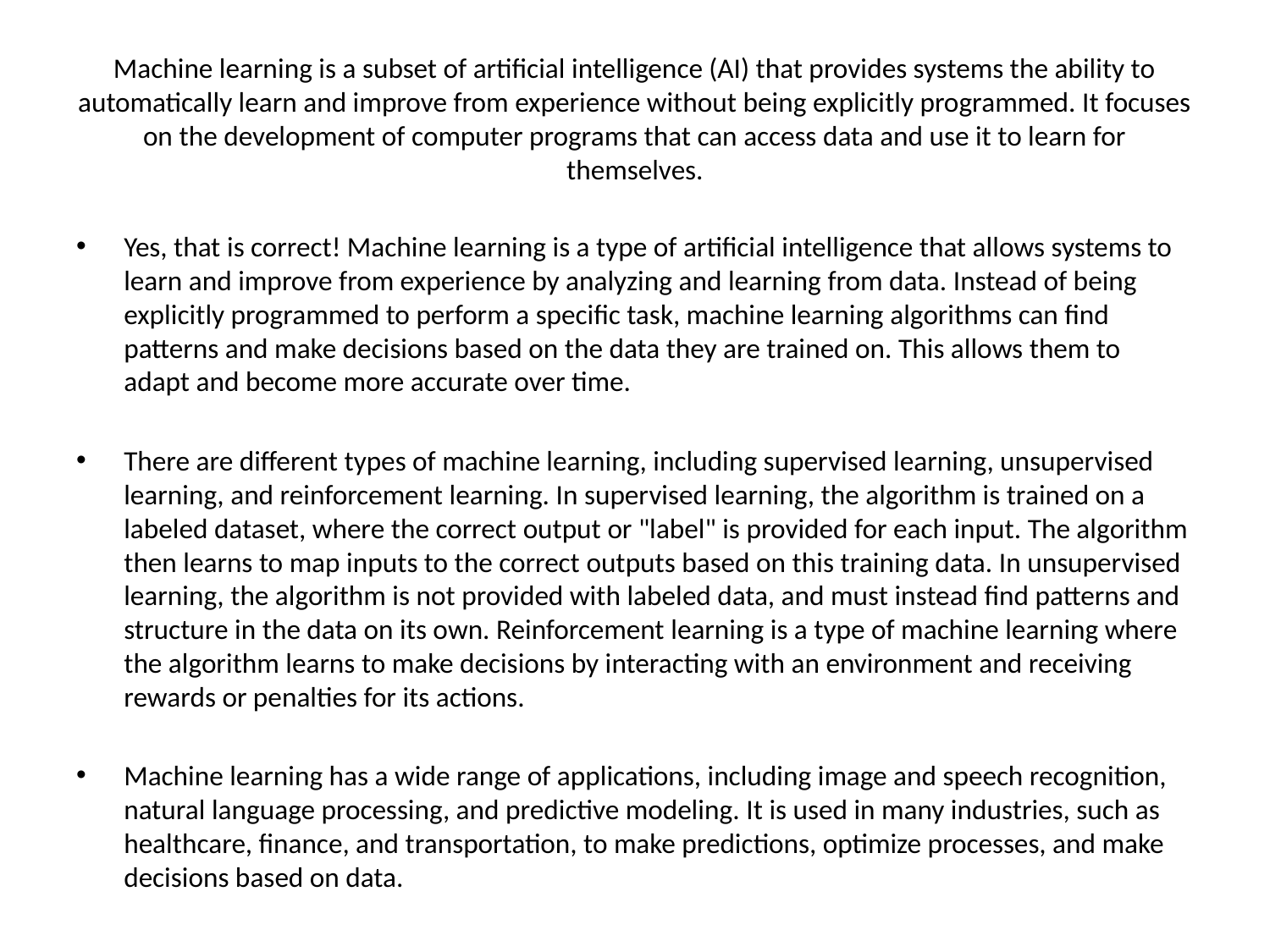

# Machine learning is a subset of artificial intelligence (AI) that provides systems the ability to automatically learn and improve from experience without being explicitly programmed. It focuses on the development of computer programs that can access data and use it to learn for themselves.
Yes, that is correct! Machine learning is a type of artificial intelligence that allows systems to learn and improve from experience by analyzing and learning from data. Instead of being explicitly programmed to perform a specific task, machine learning algorithms can find patterns and make decisions based on the data they are trained on. This allows them to adapt and become more accurate over time.

There are different types of machine learning, including supervised learning, unsupervised learning, and reinforcement learning. In supervised learning, the algorithm is trained on a labeled dataset, where the correct output or "label" is provided for each input. The algorithm then learns to map inputs to the correct outputs based on this training data. In unsupervised learning, the algorithm is not provided with labeled data, and must instead find patterns and structure in the data on its own. Reinforcement learning is a type of machine learning where the algorithm learns to make decisions by interacting with an environment and receiving rewards or penalties for its actions.

Machine learning has a wide range of applications, including image and speech recognition, natural language processing, and predictive modeling. It is used in many industries, such as healthcare, finance, and transportation, to make predictions, optimize processes, and make decisions based on data.